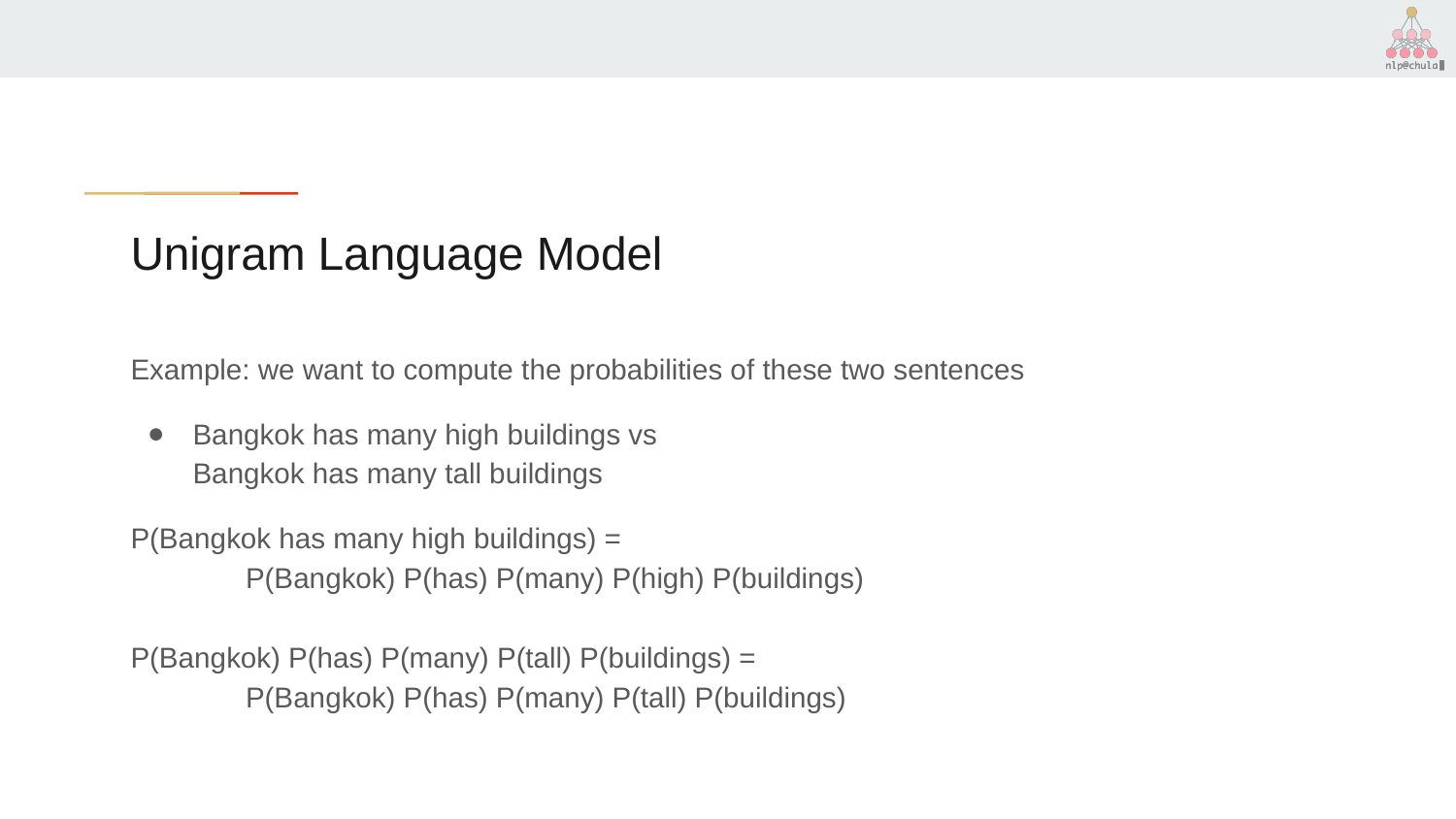

# Unigram Language Model
Example: we want to compute the probabilities of these two sentences
Bangkok has many high buildings vs
Bangkok has many tall buildings
P(Bangkok has many high buildings) =
		P(Bangkok) P(has) P(many) P(high) P(buildings)
P(Bangkok) P(has) P(many) P(tall) P(buildings) =
		P(Bangkok) P(has) P(many) P(tall) P(buildings)